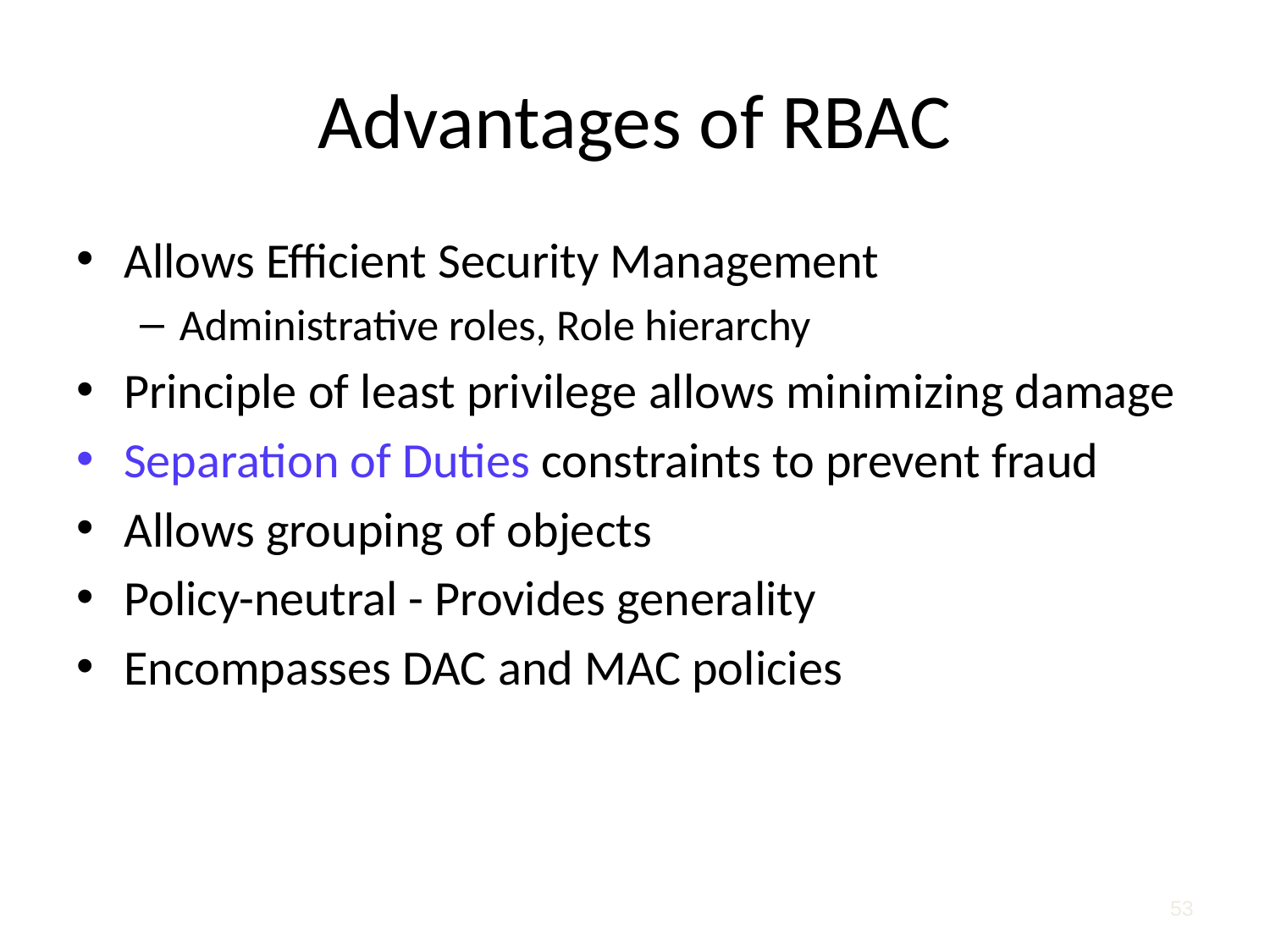

# Advantages of RBAC
Allows Efficient Security Management
Administrative roles, Role hierarchy
Principle of least privilege allows minimizing damage
Separation of Duties constraints to prevent fraud
Allows grouping of objects
Policy-neutral - Provides generality
Encompasses DAC and MAC policies
53